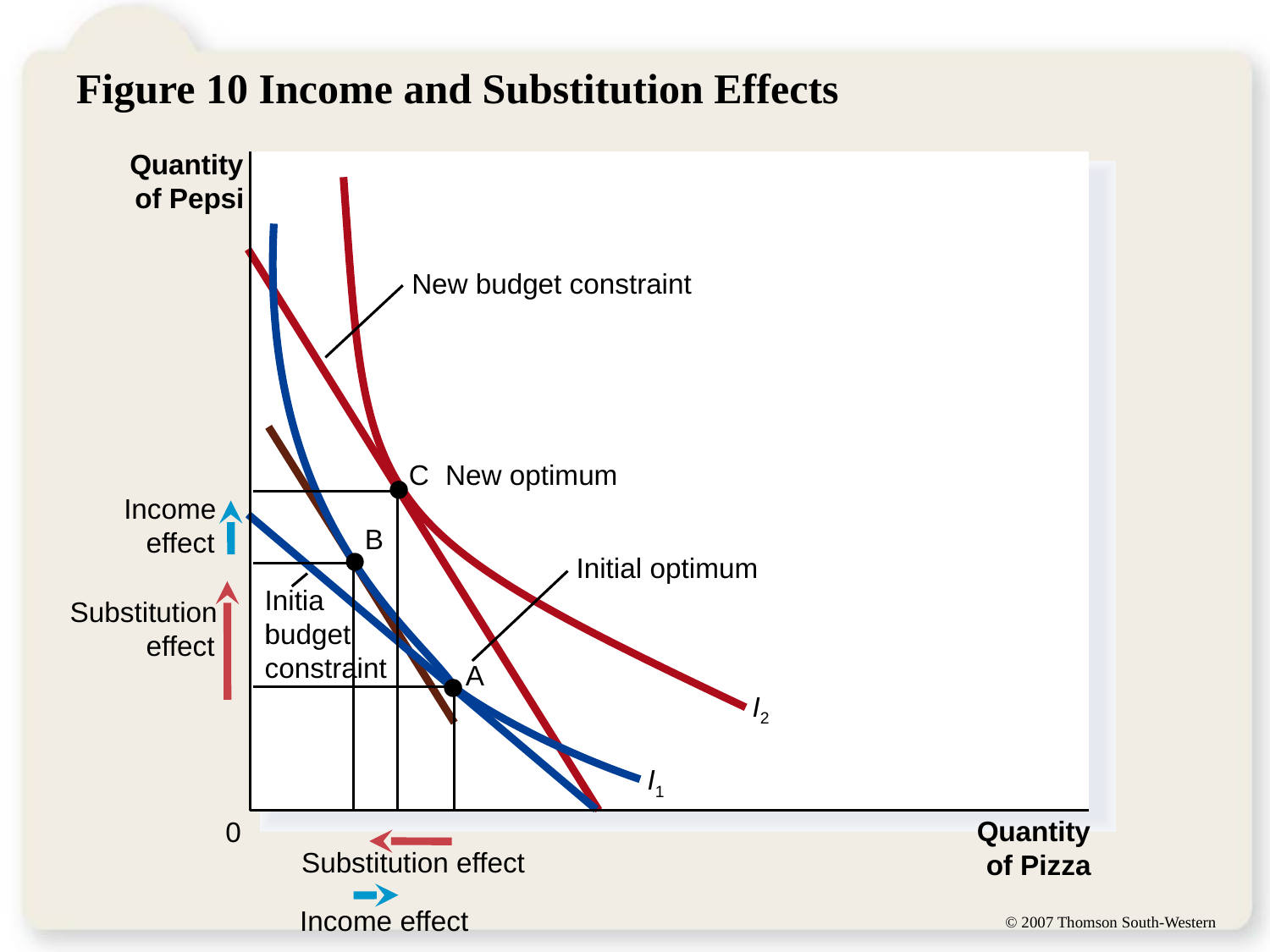

# Figure 10 Income and Substitution Effects
Quantity

I2
of Pepsi

I1
New budget constraint
C
New optimum

Income
effect
Income effect
B

Initial optimum
A

Initial
budget
constraint

Substitution
effect
Substitution effect
Quantity
0
of Pizza